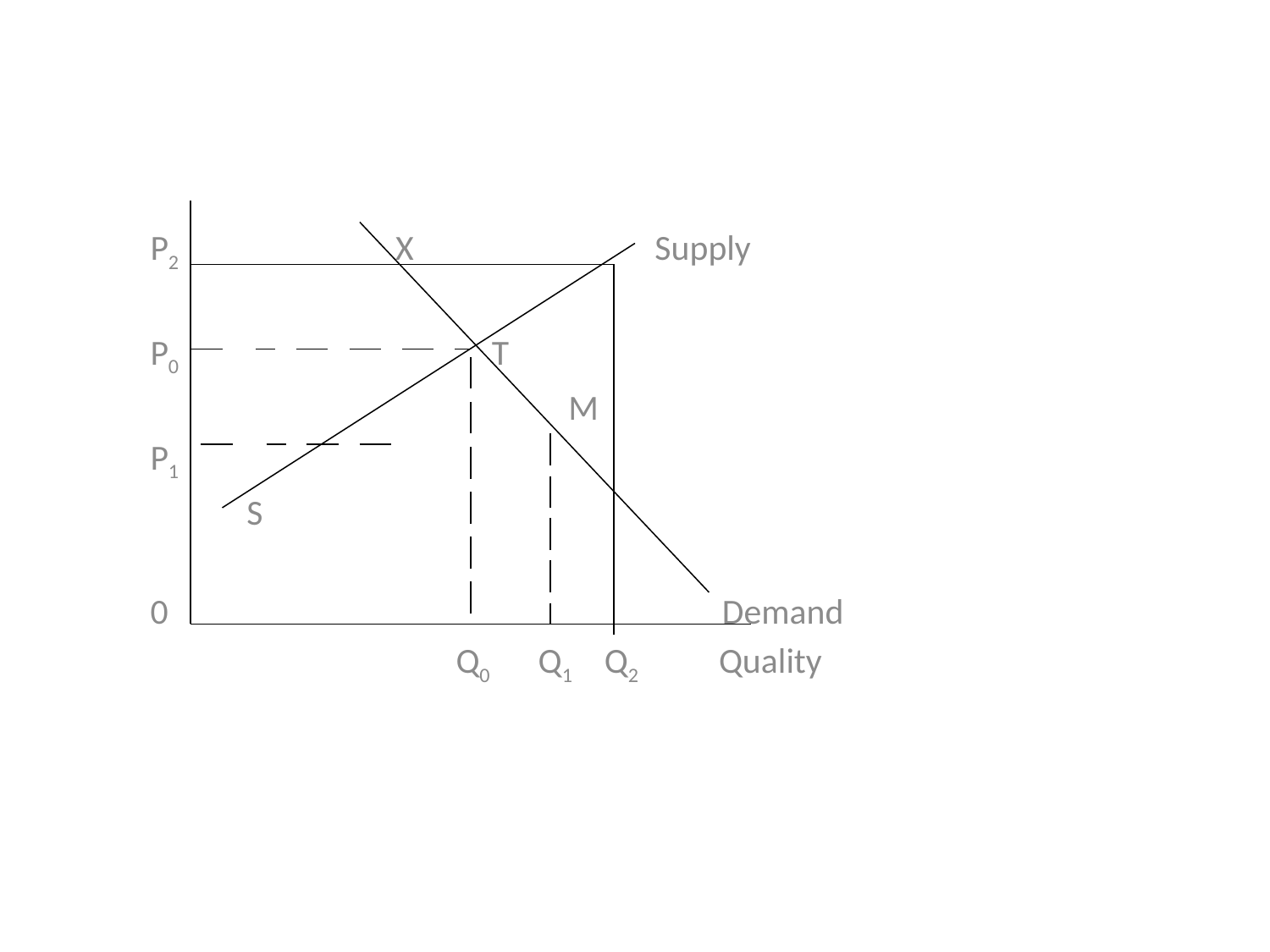

P2                           X                              Supply

P0                                       T
                                                    M
P1
            S

0                                                                     Demand
                                      Q0      Q1    Q2          Quality